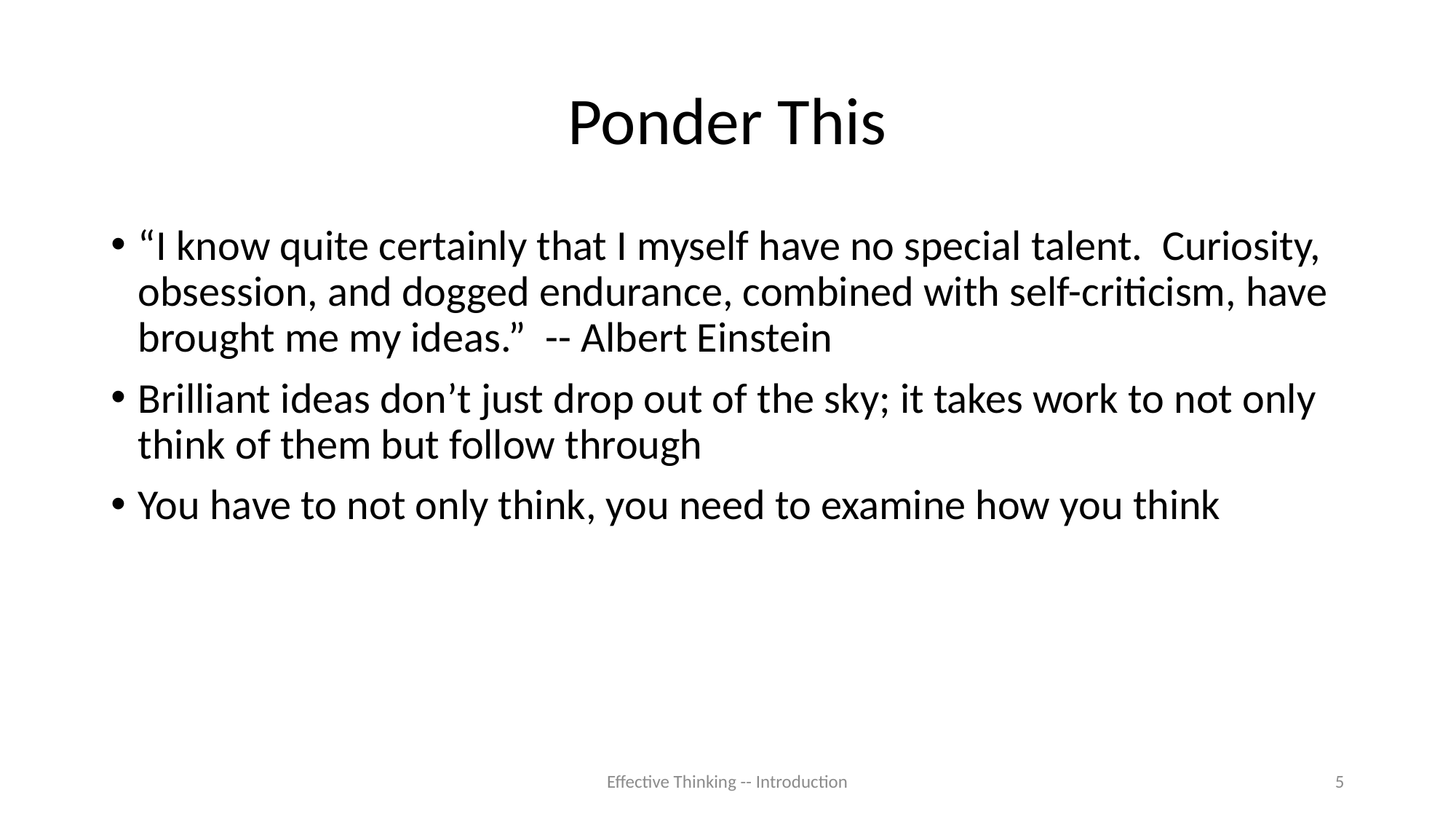

# Ponder This
“I know quite certainly that I myself have no special talent.  Curiosity, obsession, and dogged endurance, combined with self-criticism, have brought me my ideas.”  -- Albert Einstein
Brilliant ideas don’t just drop out of the sky; it takes work to not only think of them but follow through
You have to not only think, you need to examine how you think

Effective Thinking -- Introduction
5